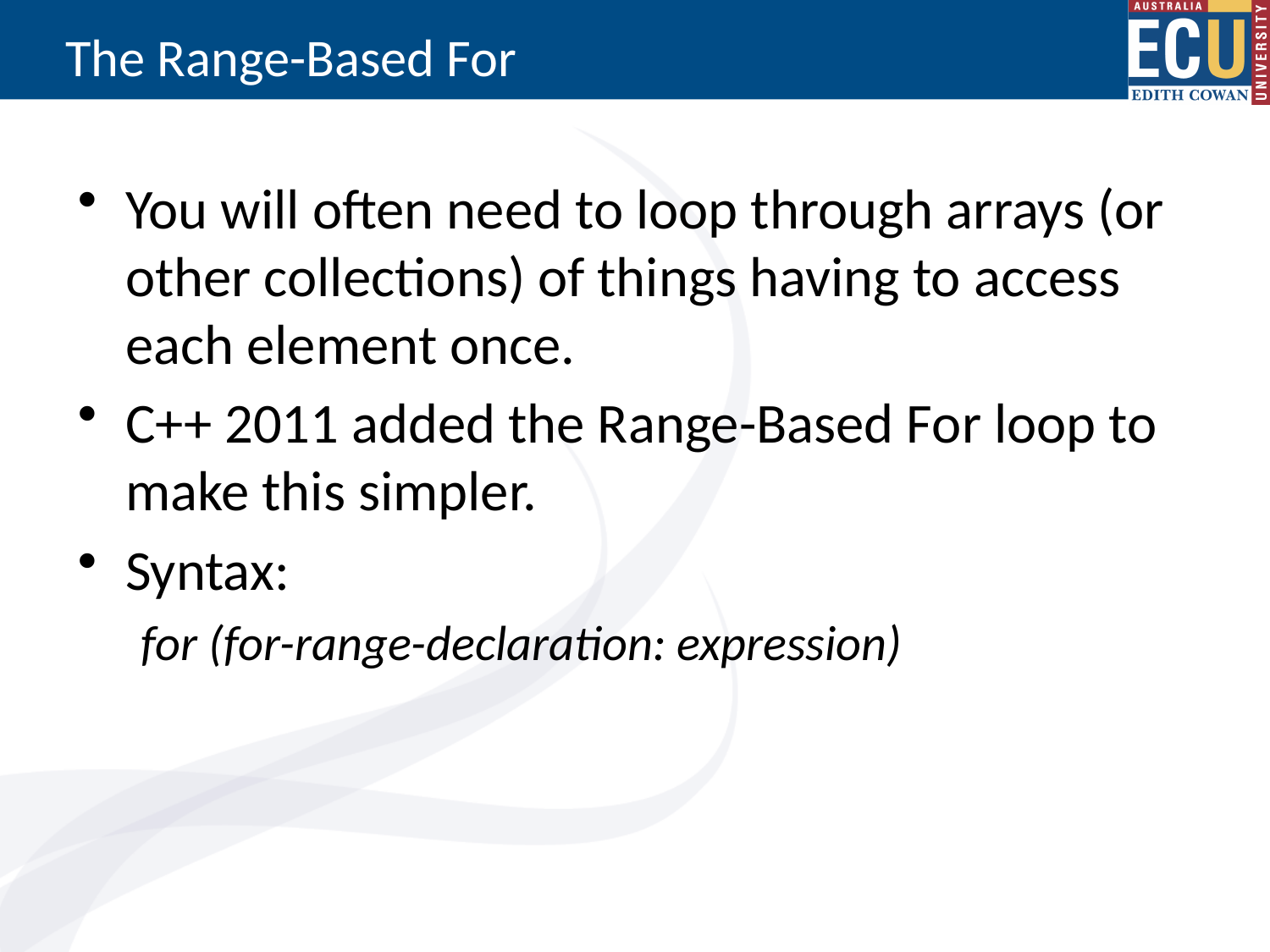

# The Range-Based For
You will often need to loop through arrays (or other collections) of things having to access each element once.
C++ 2011 added the Range-Based For loop to make this simpler.
Syntax:
for (for-range-declaration: expression)